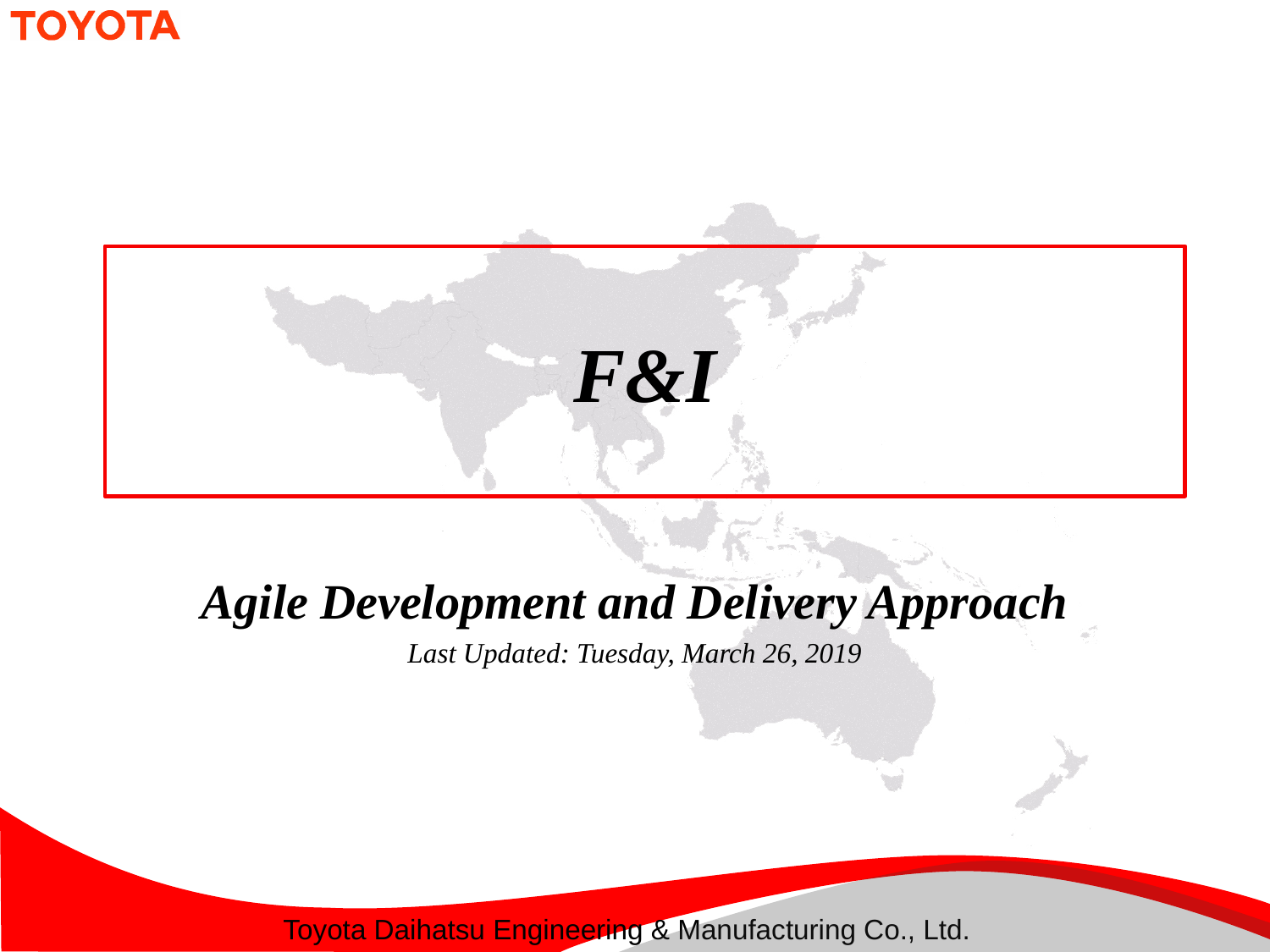

# F&I
Agile Development and Delivery Approach
Last Updated: Tuesday, March 26, 2019